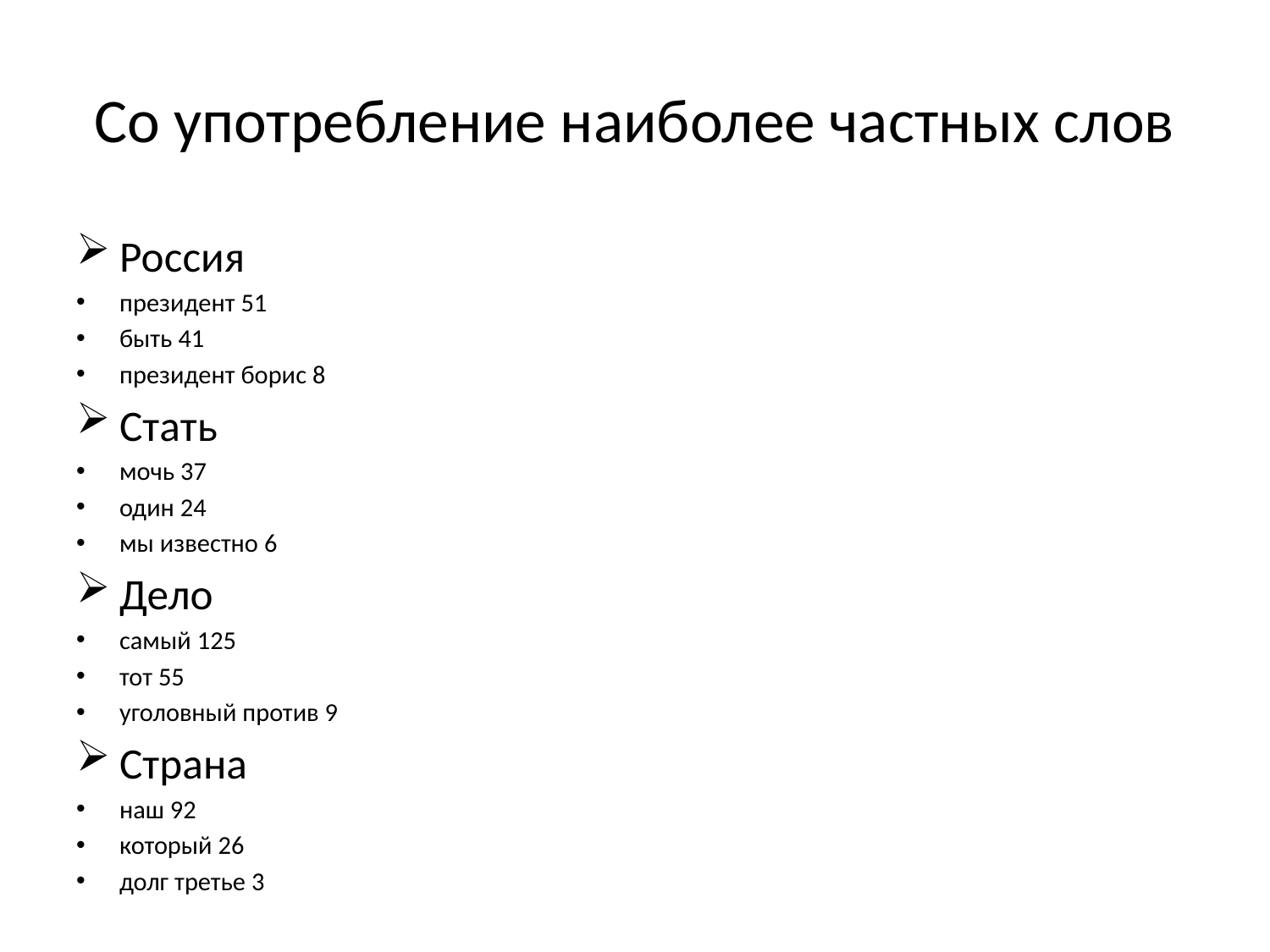

# Со употребление наиболее частных слов
Россия
президент 51
быть 41
президент борис 8
Стать
мочь 37
один 24
мы известно 6
Дело
самый 125
тот 55
уголовный против 9
Страна
наш 92
который 26
долг третье 3